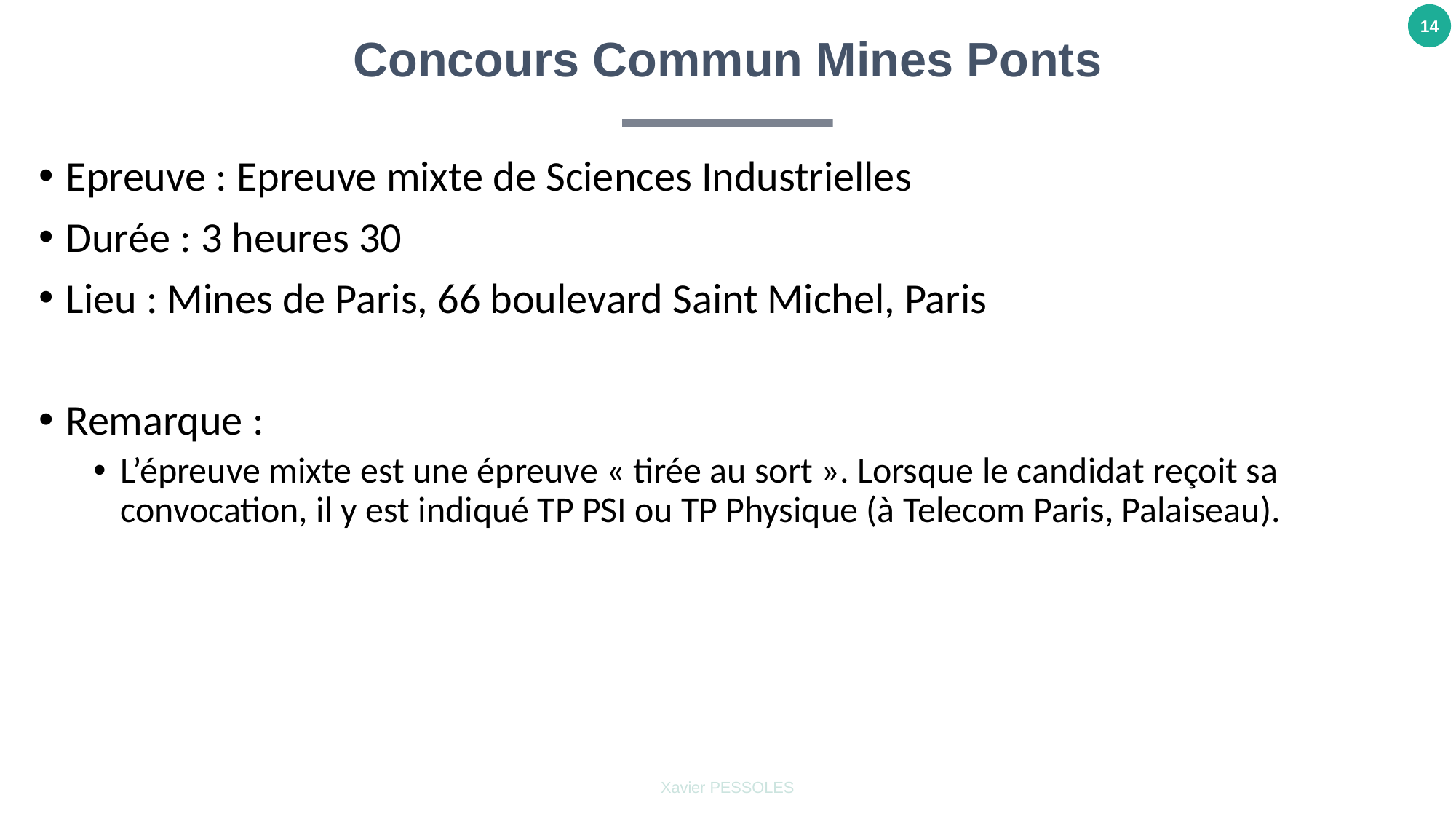

# Concours Commun Mines Ponts
Epreuve : Epreuve mixte de Sciences Industrielles
Durée : 3 heures 30
Lieu : Mines de Paris, 66 boulevard Saint Michel, Paris

Remarque :
L’épreuve mixte est une épreuve « tirée au sort ». Lorsque le candidat reçoit sa convocation, il y est indiqué TP PSI ou TP Physique (à Telecom Paris, Palaiseau).
Xavier PESSOLES